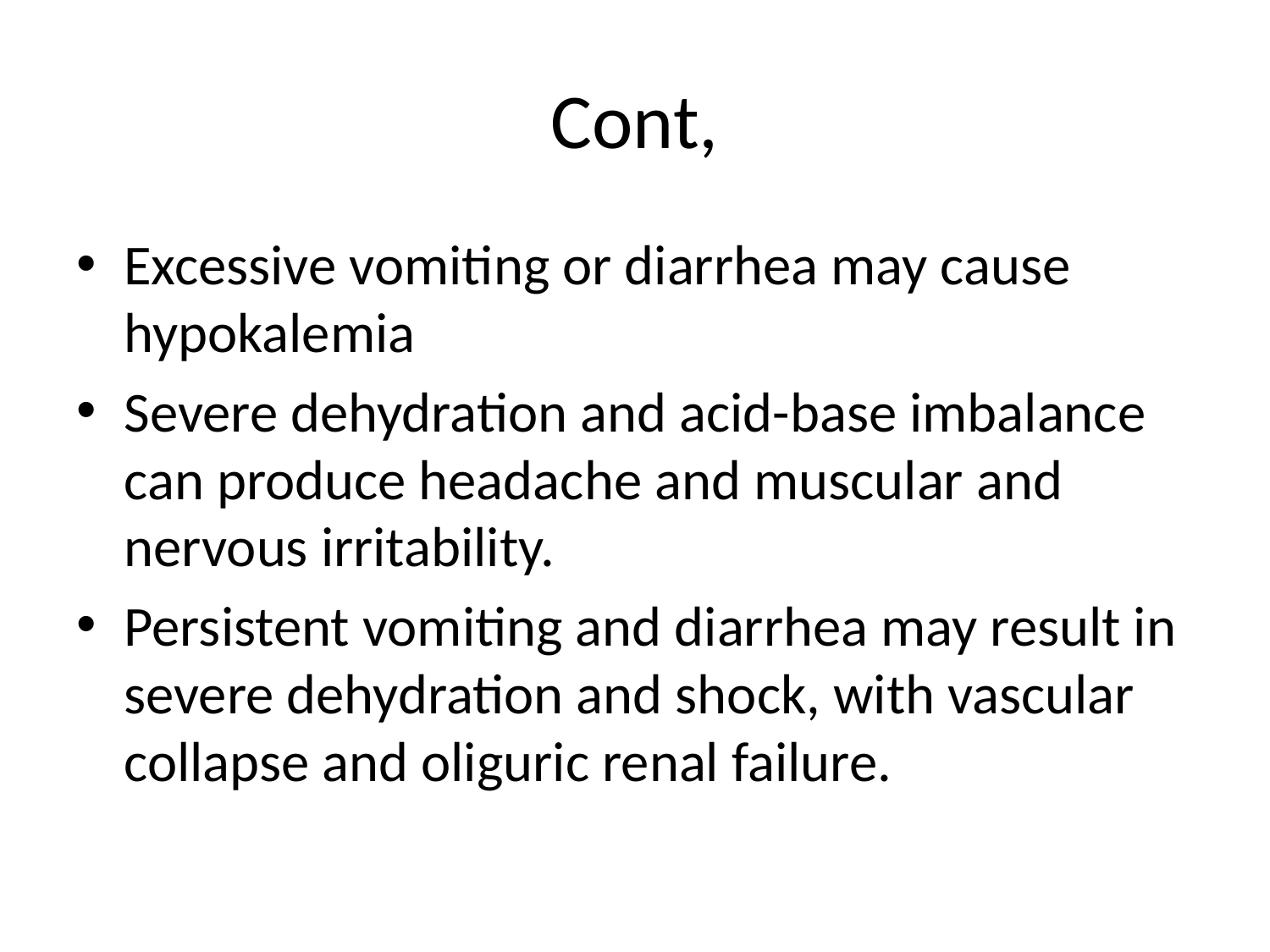

# Cont,
Excessive vomiting or diarrhea may cause hypokalemia
Severe dehydration and acid-base imbalance can produce headache and muscular and nervous irritability.
Persistent vomiting and diarrhea may result in severe dehydration and shock, with vascular collapse and oliguric renal failure.